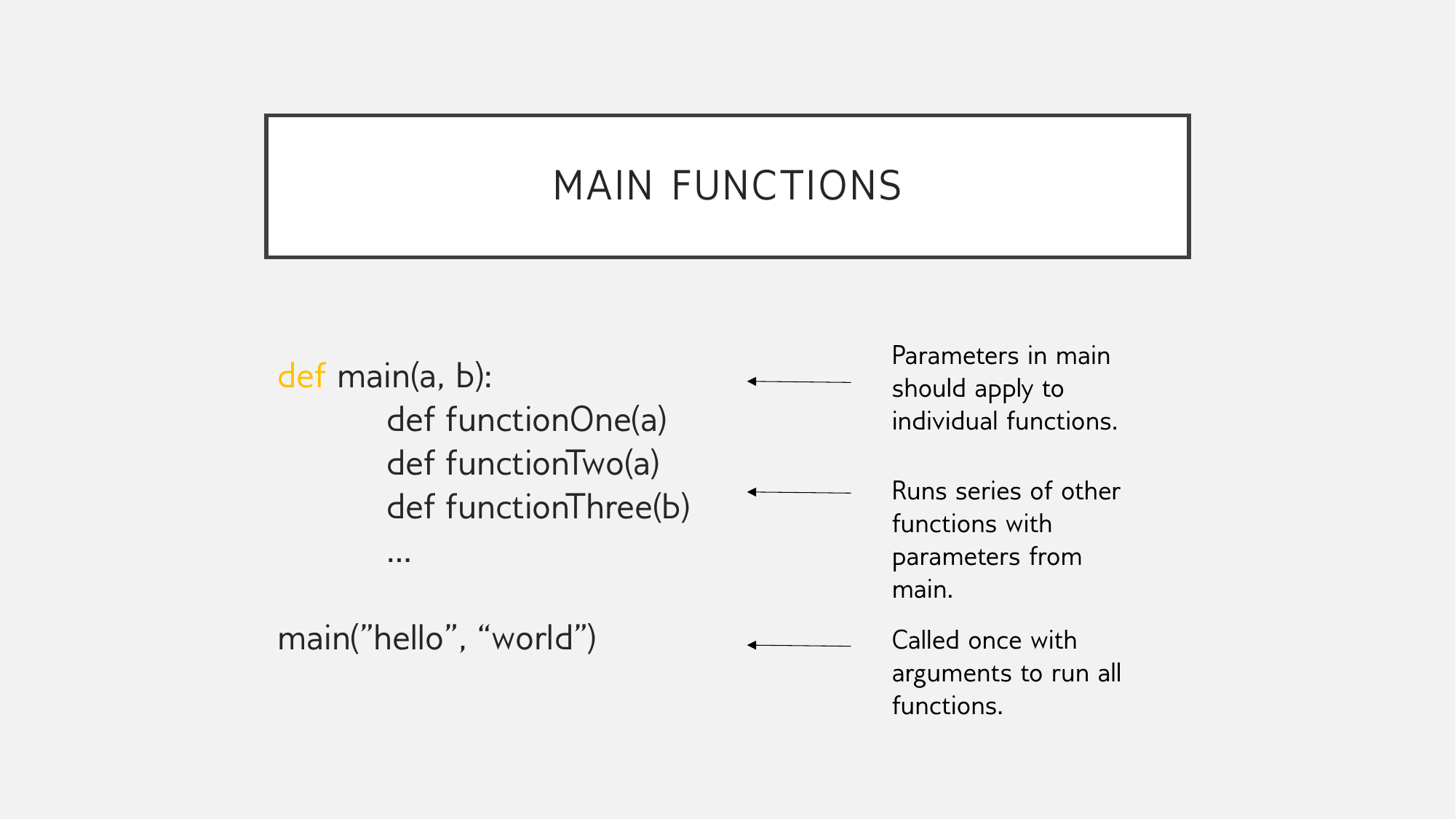

# Main functions
Parameters in main should apply to individual functions.
def main(a, b):
	def functionOne(a)
	def functionTwo(a)
	def functionThree(b)
	…

main(”hello”, “world”)
Runs series of other functions with parameters from main.
Called once with arguments to run all functions.